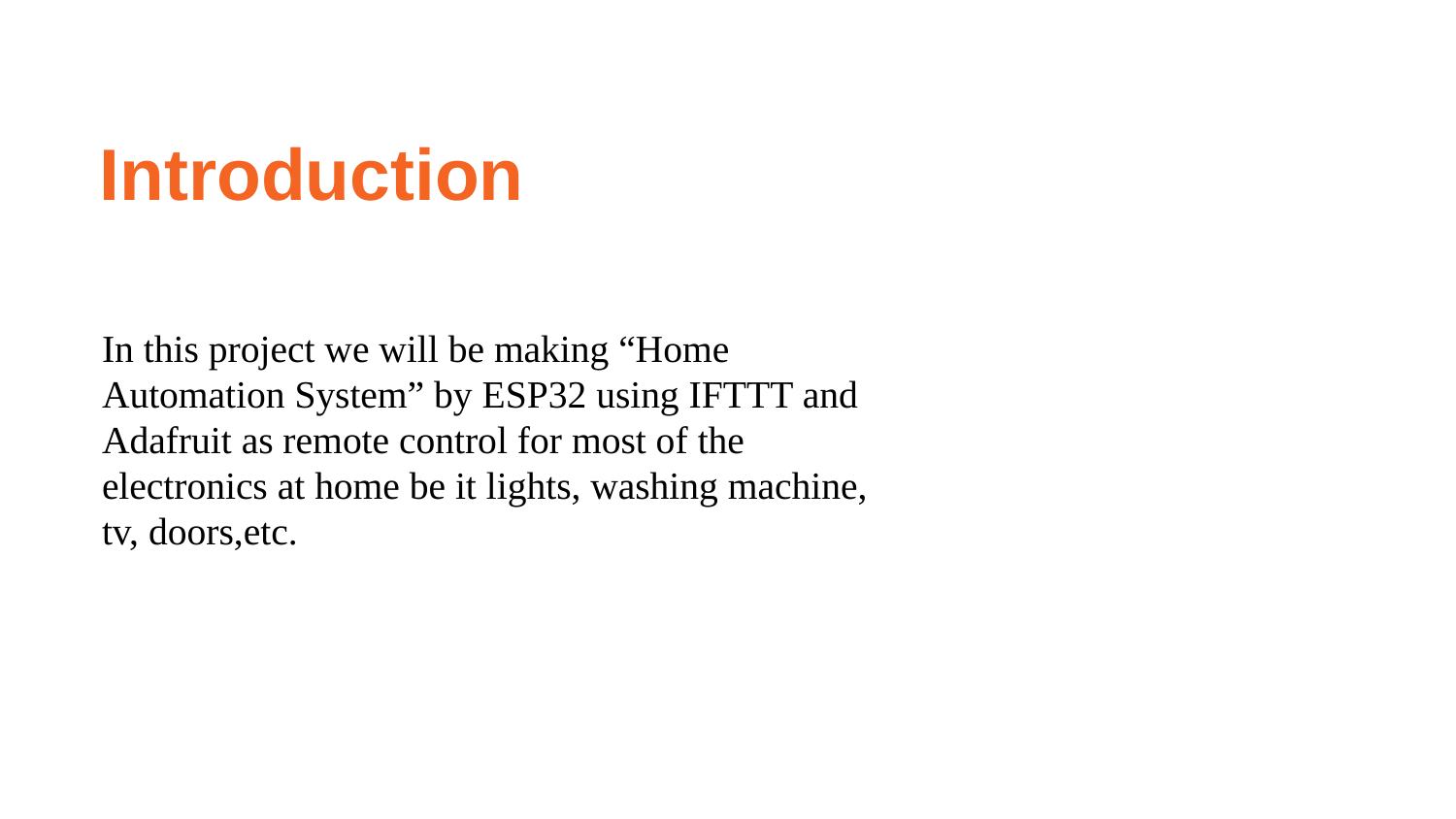

Introduction

In this project we will be making “Home Automation System” by ESP32 using IFTTT and Adafruit as remote control for most of the electronics at home be it lights, washing machine, tv, doors,etc.